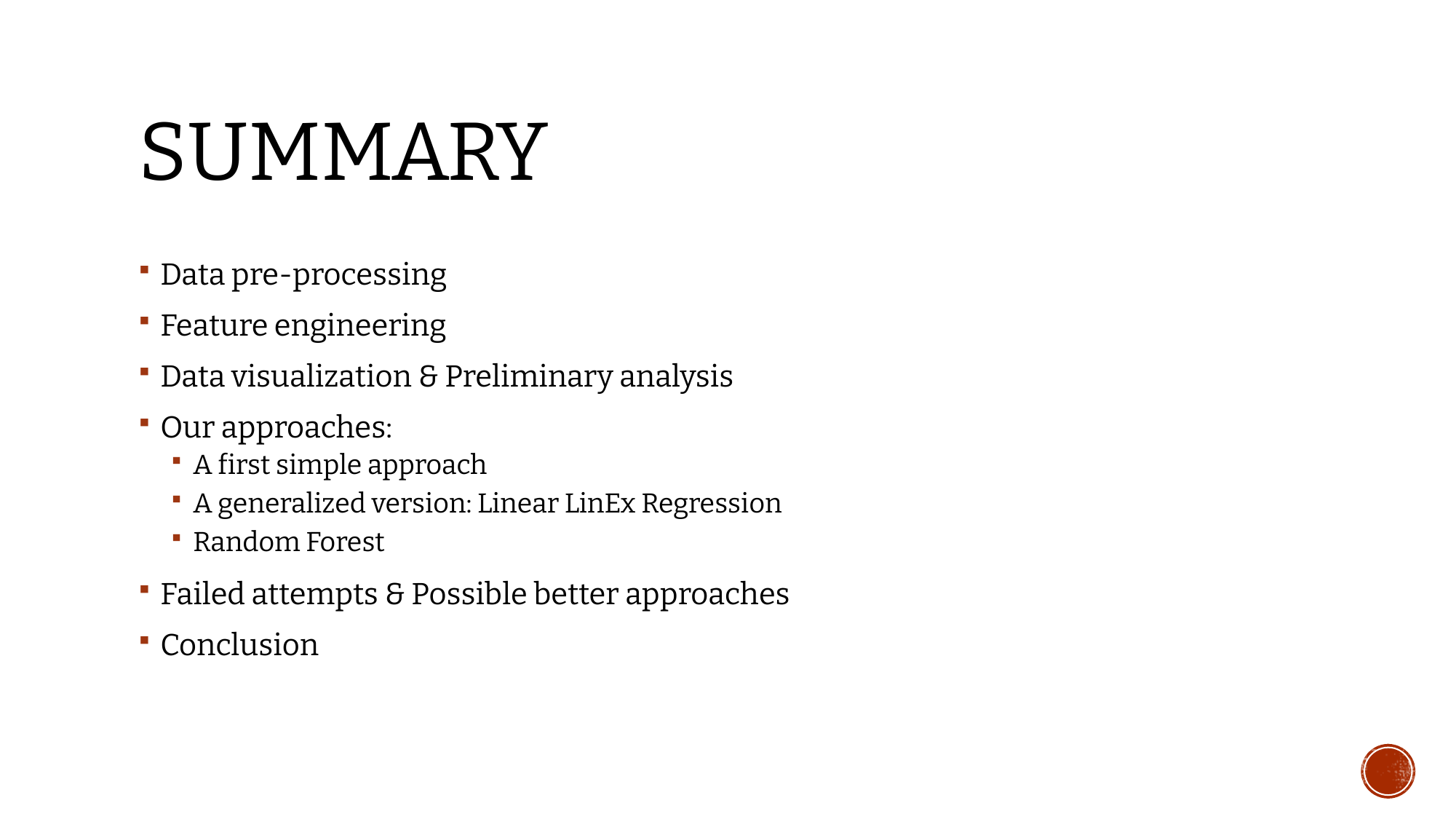

# Summary
Data pre-processing
Feature engineering
Data visualization & Preliminary analysis
Our approaches:
A first simple approach
A generalized version: Linear LinEx Regression
Random Forest
Failed attempts & Possible better approaches
Conclusion